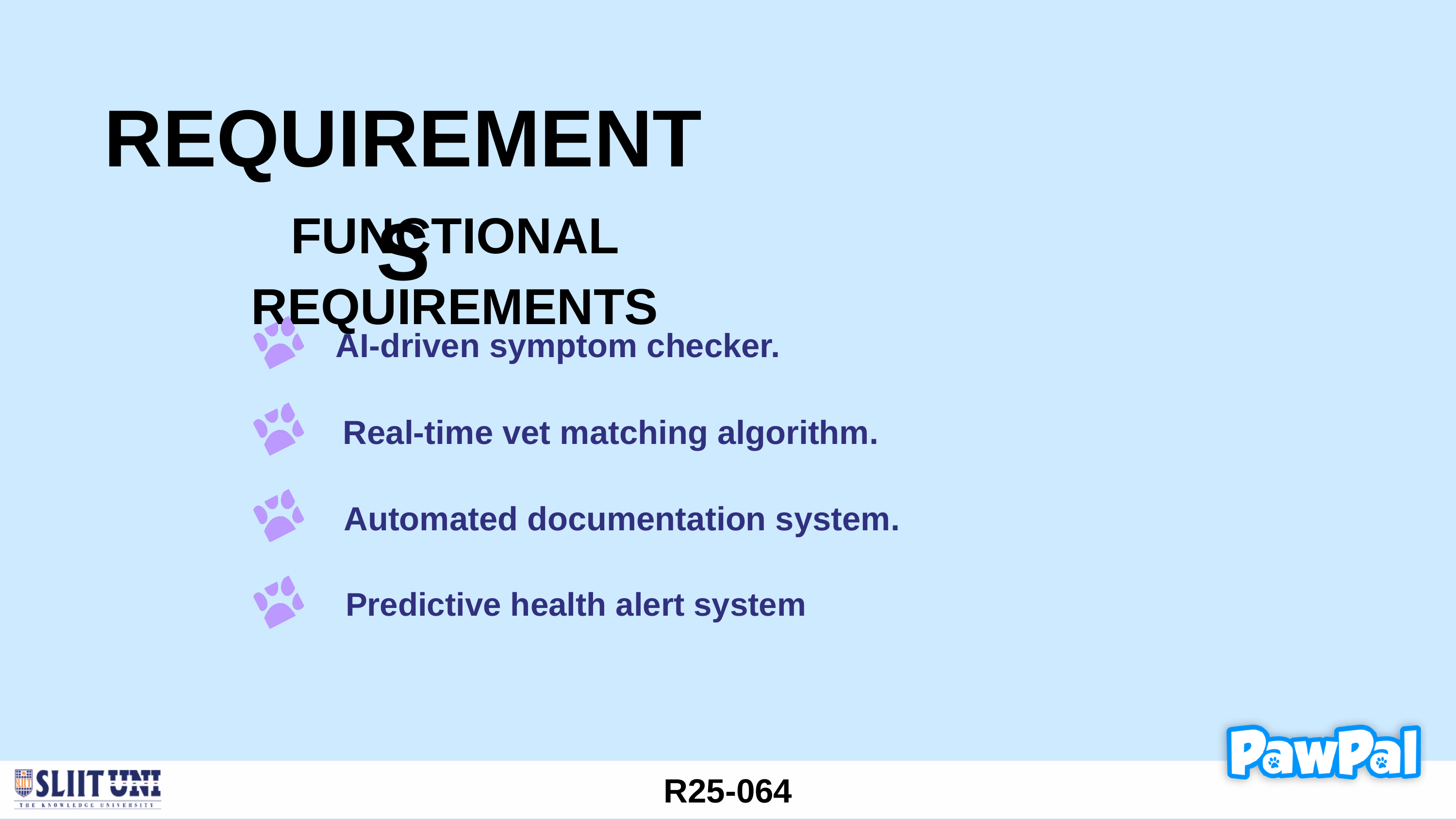

REQUIREMENTS
FUNCTIONAL REQUIREMENTS
AI-driven symptom checker.

Real-time vet matching algorithm.

Automated documentation system.

Predictive health alert system

R25-064